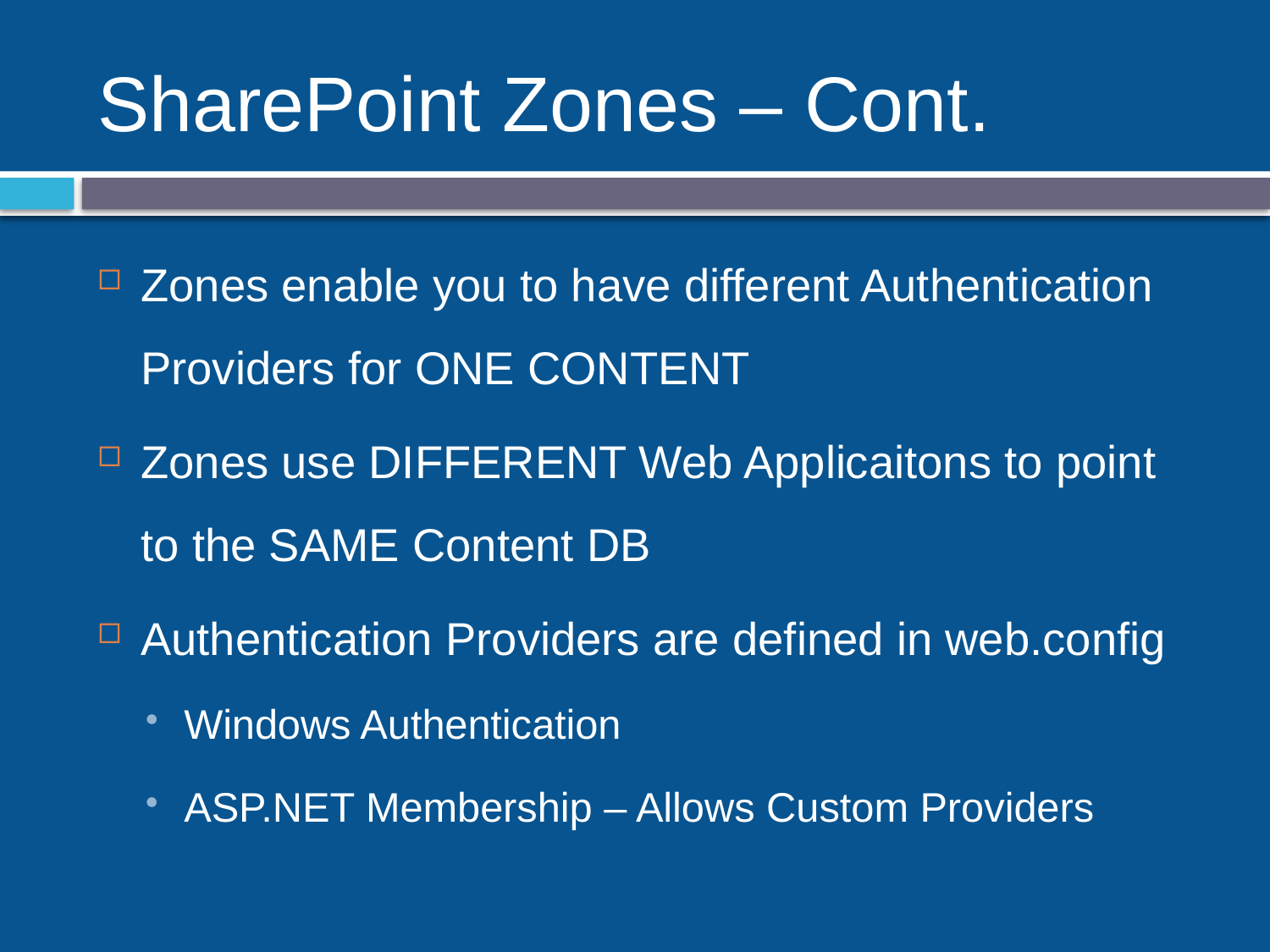

# SharePoint Zones – Cont.
Zones enable you to have different Authentication Providers for ONE CONTENT
Zones use DIFFERENT Web Applicaitons to point to the SAME Content DB
Authentication Providers are defined in web.config
Windows Authentication
ASP.NET Membership – Allows Custom Providers